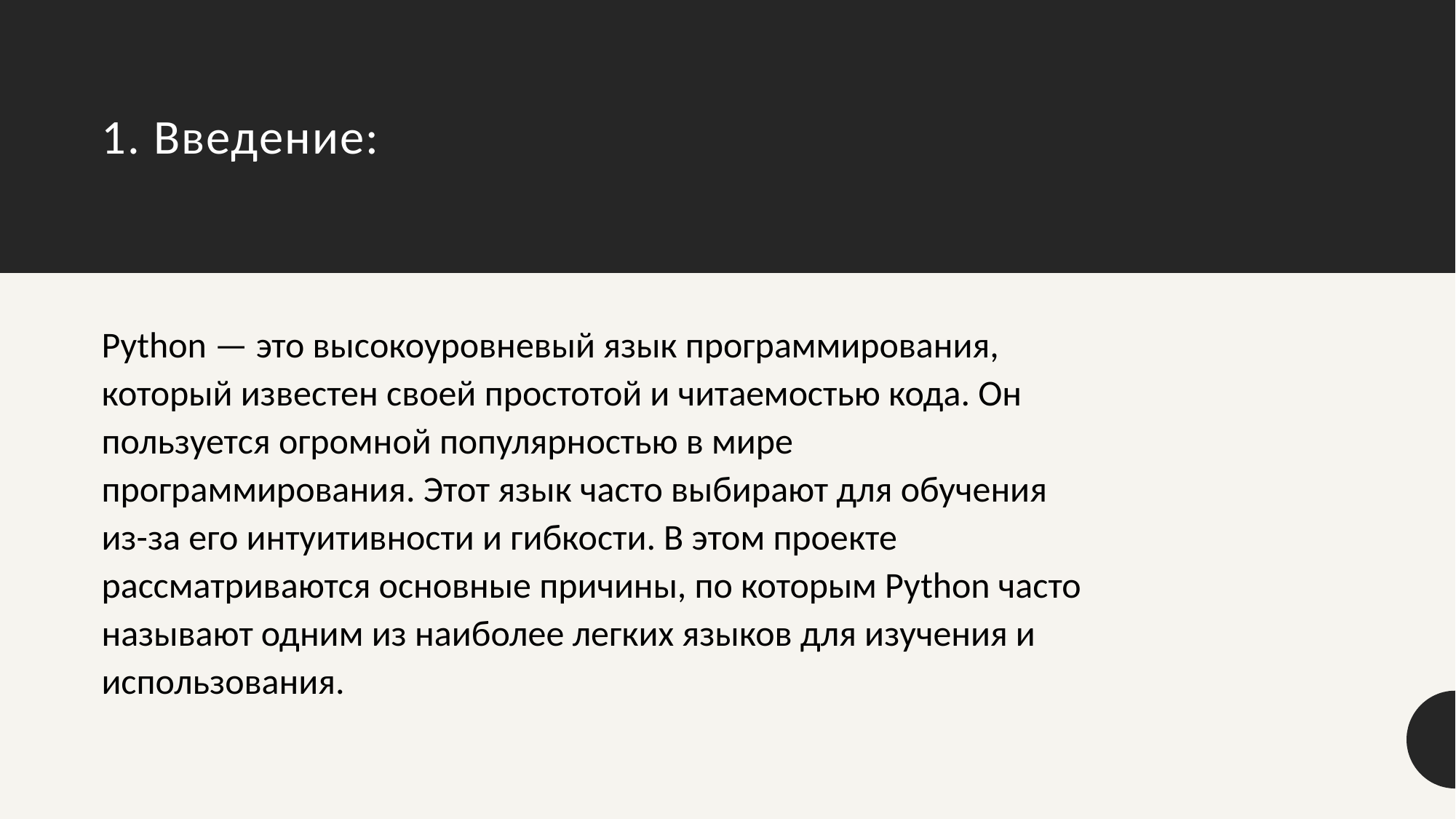

# 1. Введение:
Python — это высокоуровневый язык программирования, который известен своей простотой и читаемостью кода. Он пользуется огромной популярностью в мире программирования. Этот язык часто выбирают для обучения из-за его интуитивности и гибкости. В этом проекте рассматриваются основные причины, по которым Python часто называют одним из наиболее легких языков для изучения и использования.